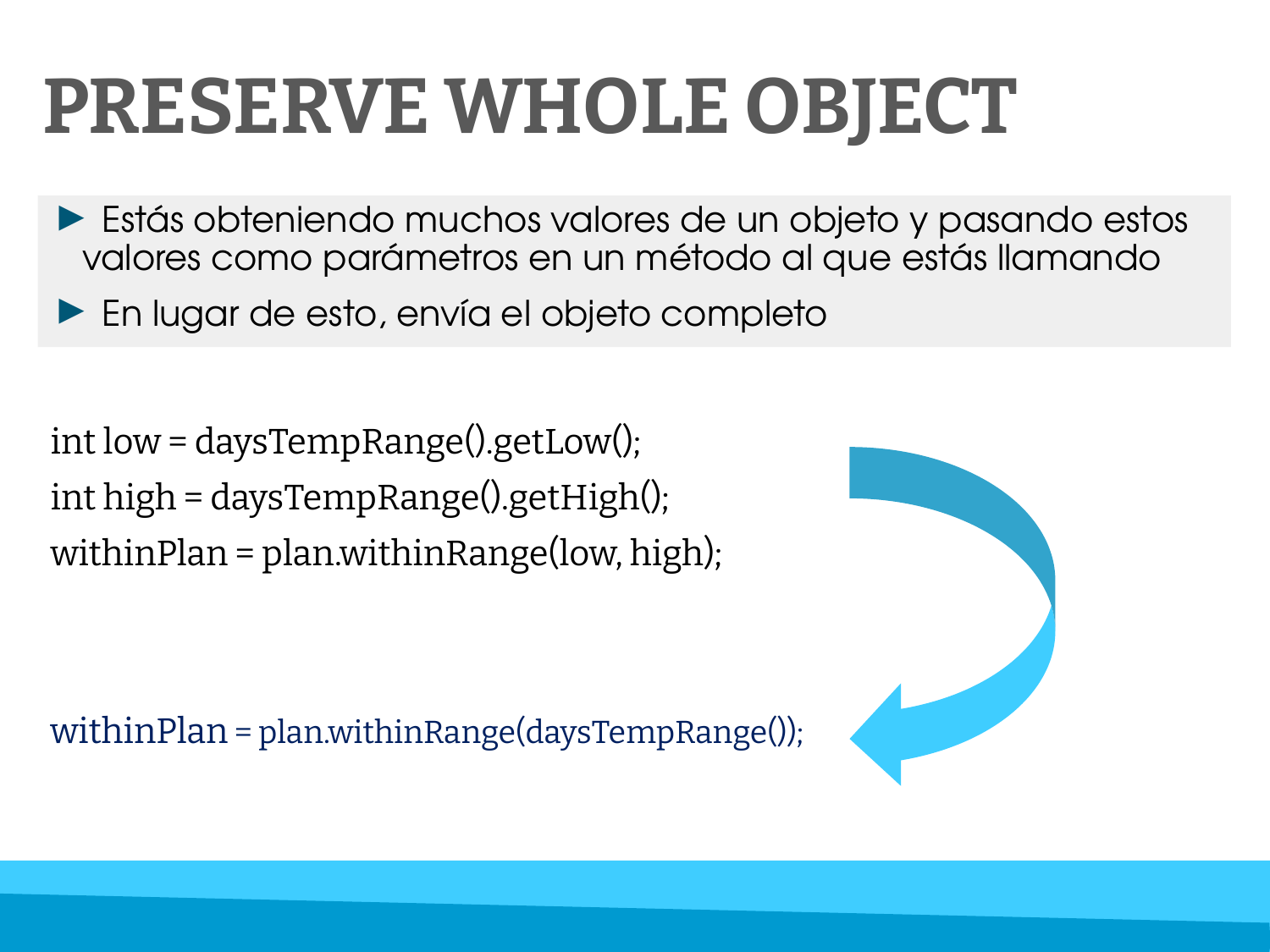

# PRESERVE WHOLE OBJECT
 Estás obteniendo muchos valores de un objeto y pasando estos valores como parámetros en un método al que estás llamando
 En lugar de esto, envía el objeto completo
int low = daysTempRange().getLow();
int high = daysTempRange().getHigh();
withinPlan = plan.withinRange(low, high);

withinPlan = plan.withinRange(daysTempRange());